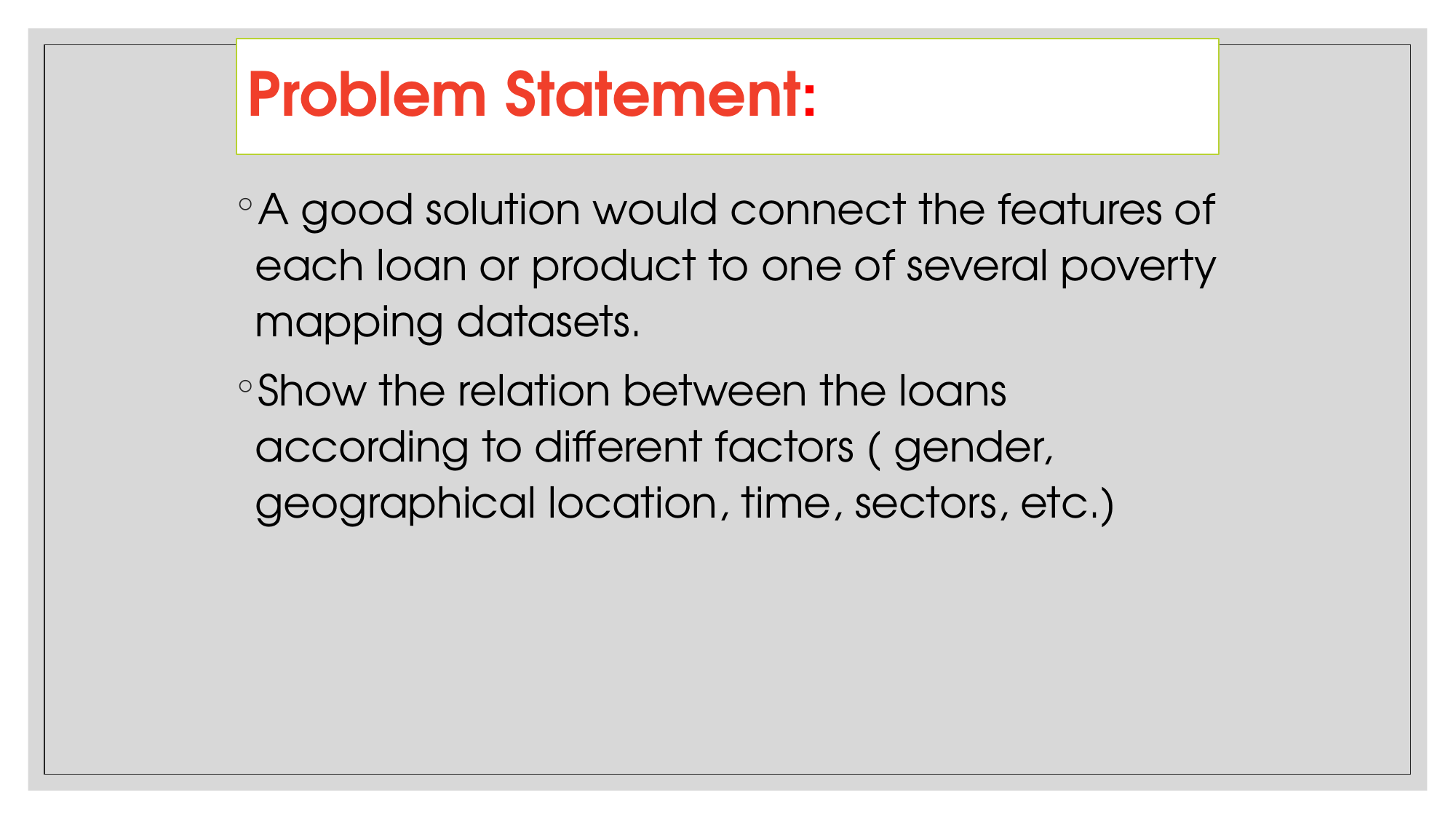

# Problem Statement:
A good solution would connect the features of each loan or product to one of several poverty mapping datasets.
Show the relation between the loans according to different factors ( gender, geographical location, time, sectors, etc.)